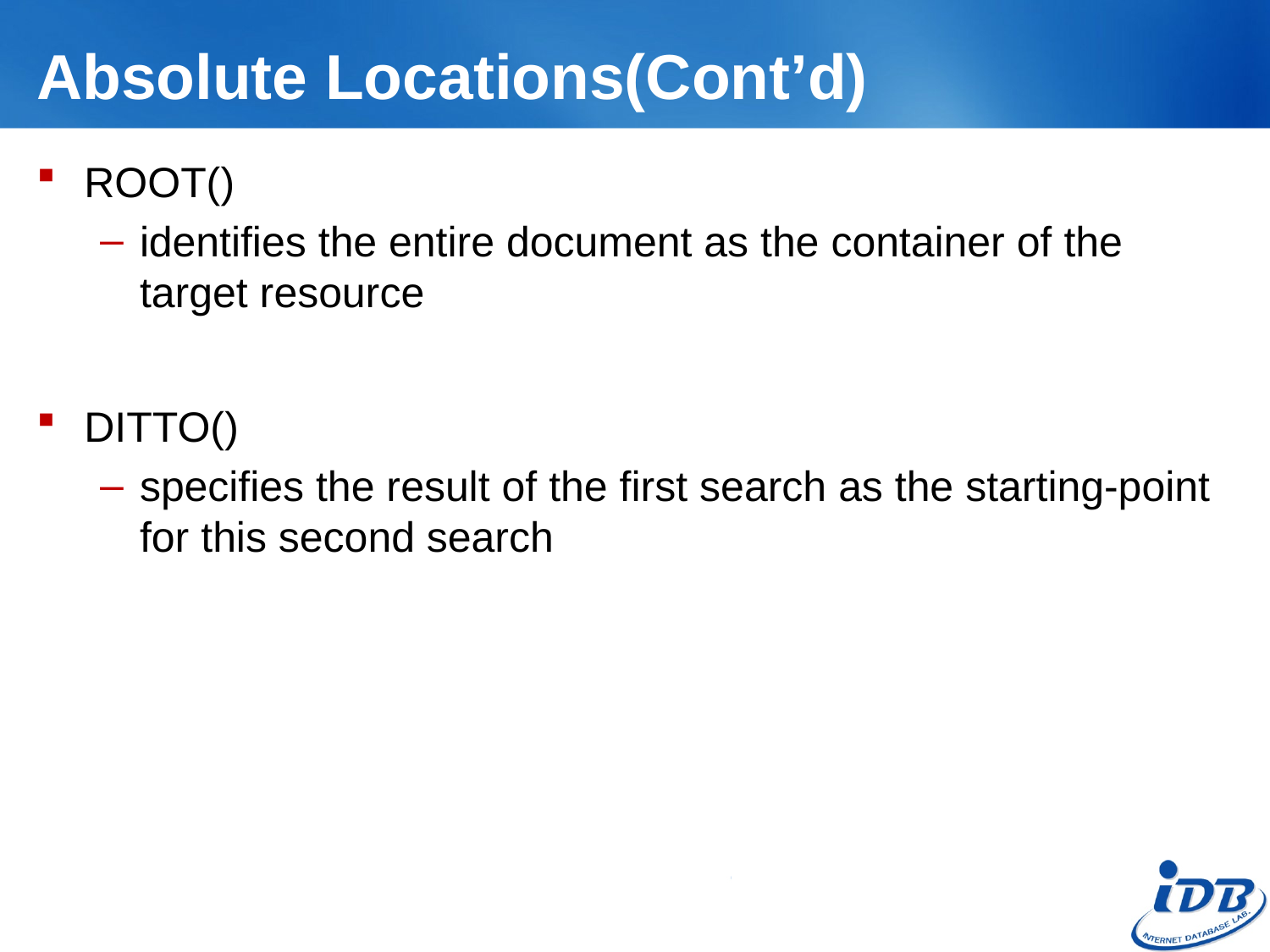

# Absolute Locations(Cont’d)
ROOT()
identifies the entire document as the container of the target resource

DITTO()
specifies the result of the first search as the starting-point for this second search